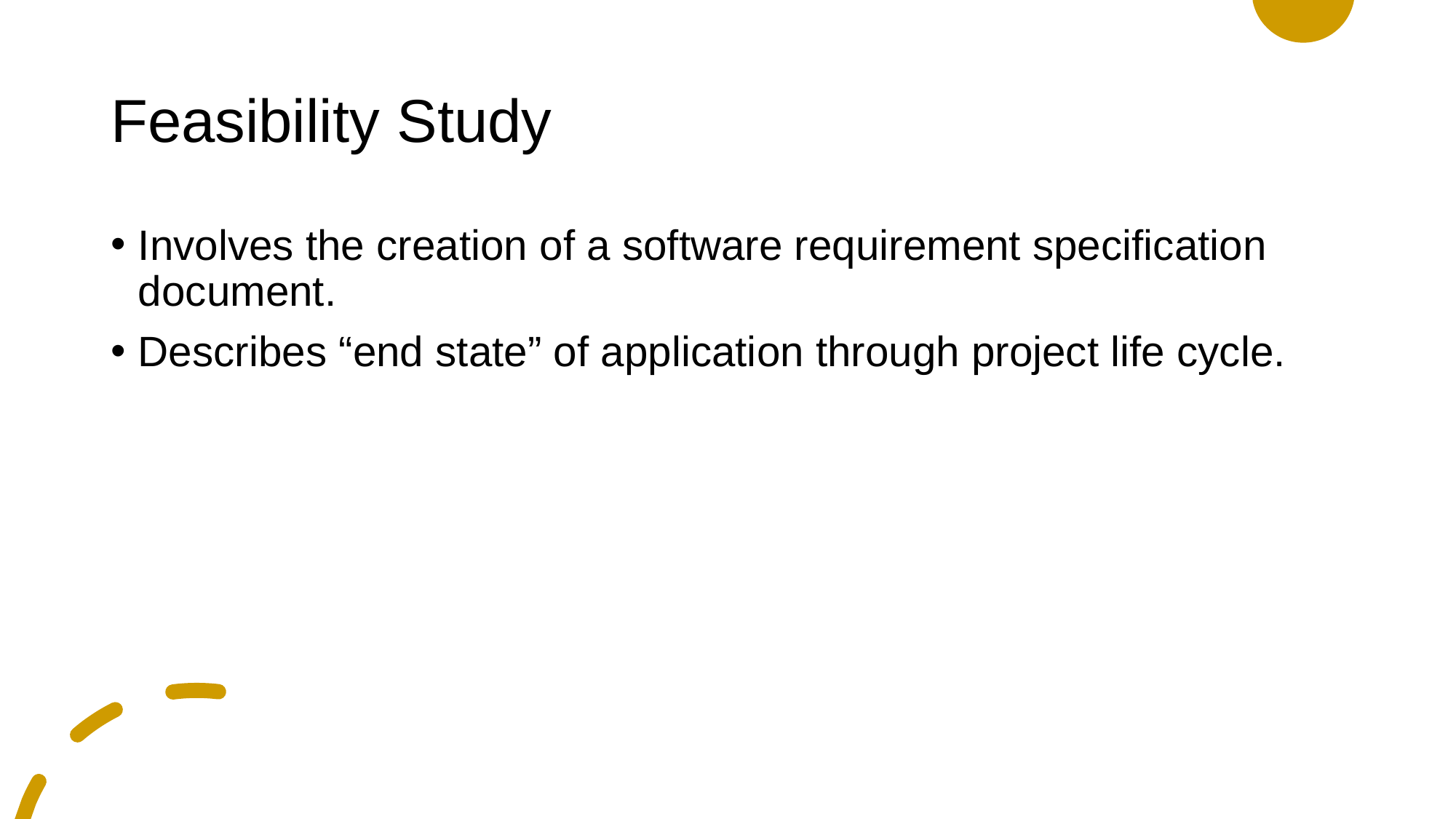

# Feasibility Study
Involves the creation of a software requirement specification document.
Describes “end state” of application through project life cycle.